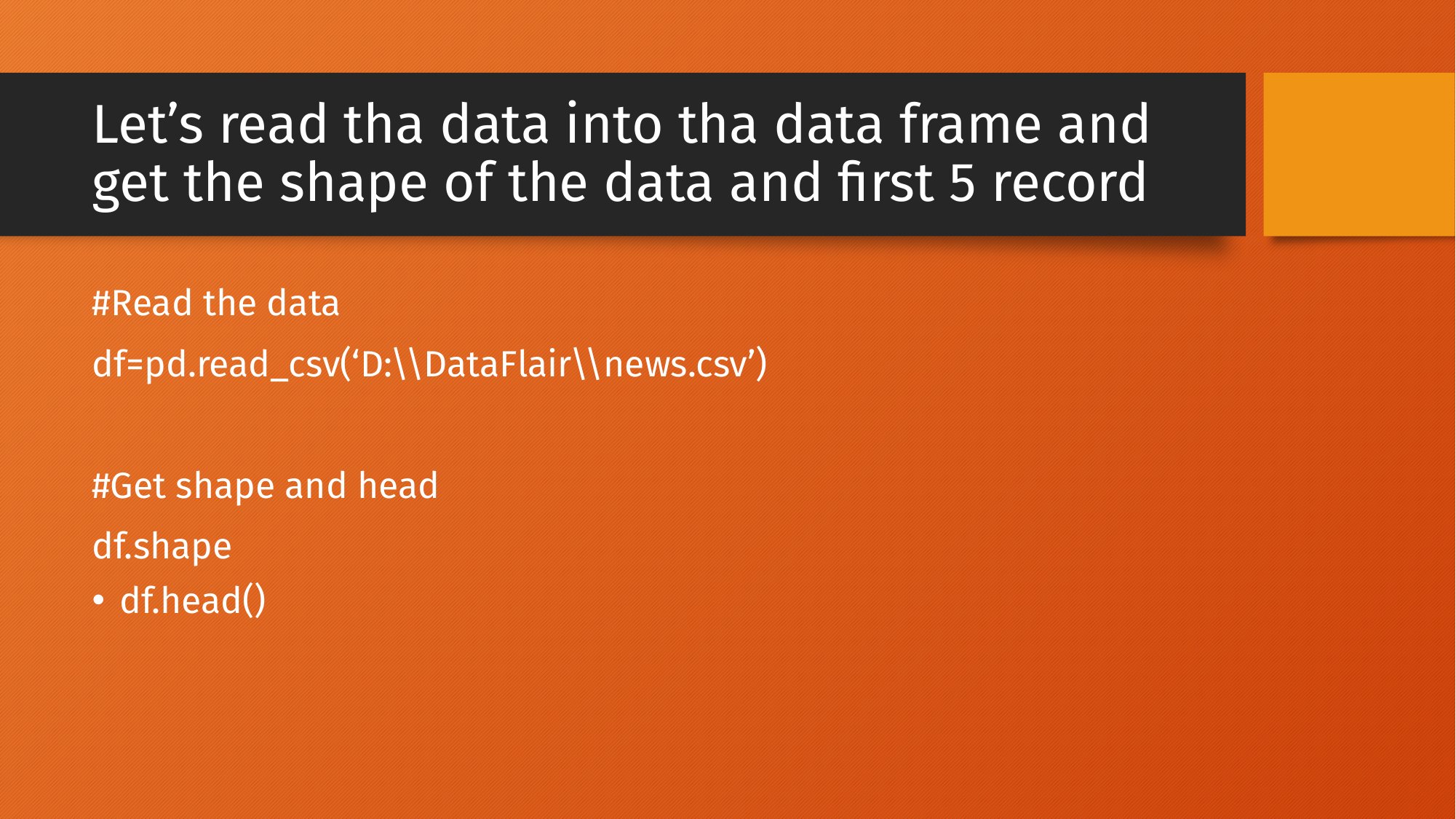

# Let’s read tha data into tha data frame and get the shape of the data and first 5 record
#Read the data
df=pd.read_csv(‘D:\\DataFlair\\news.csv’)

#Get shape and head
df.shape
df.head()